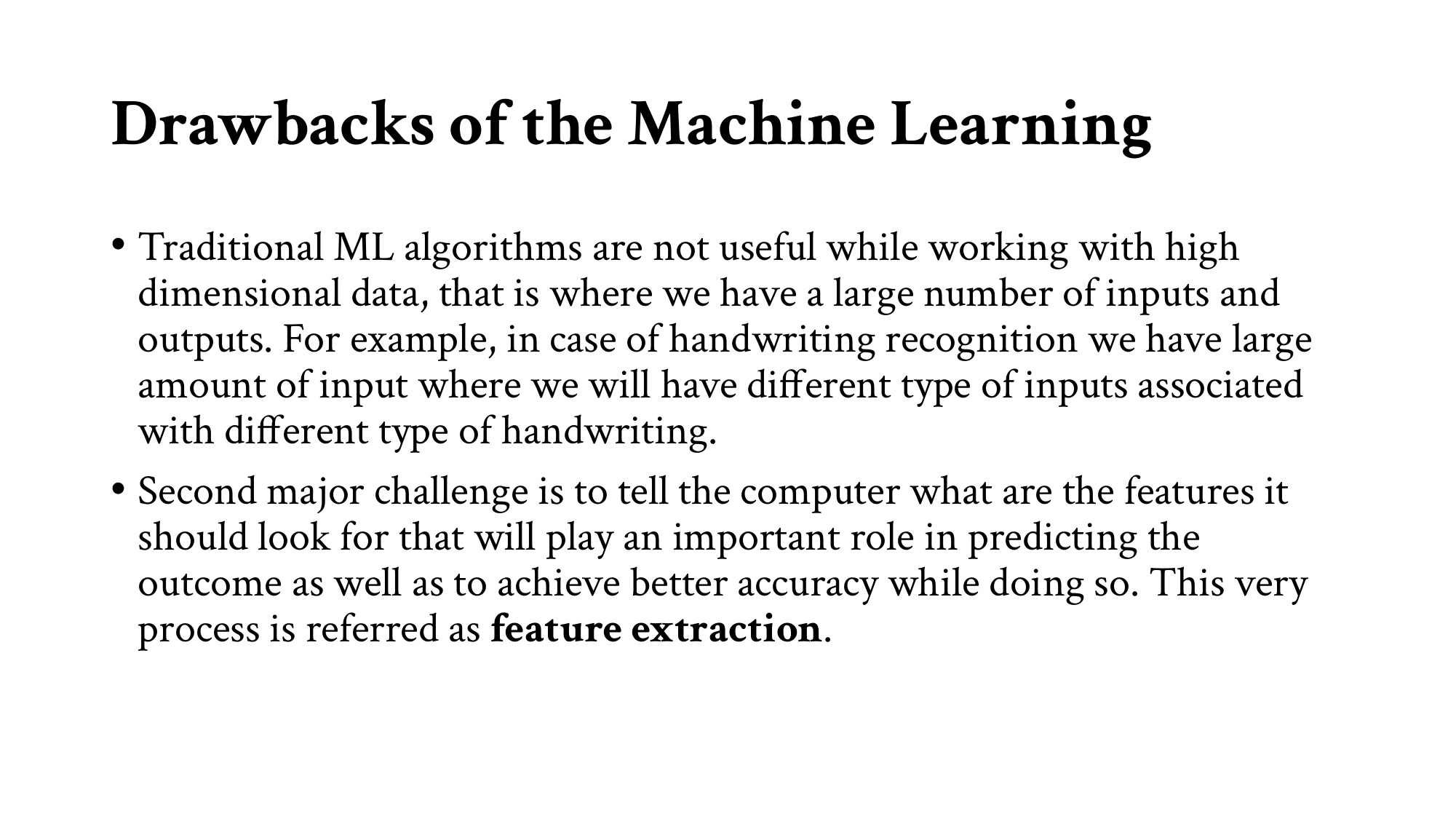

# Drawbacks of the Machine Learning
Traditional ML algorithms are not useful while working with high dimensional data, that is where we have a large number of inputs and outputs. For example, in case of handwriting recognition we have large amount of input where we will have different type of inputs associated with different type of handwriting.
Second major challenge is to tell the computer what are the features it should look for that will play an important role in predicting the outcome as well as to achieve better accuracy while doing so. This very process is referred as feature extraction.